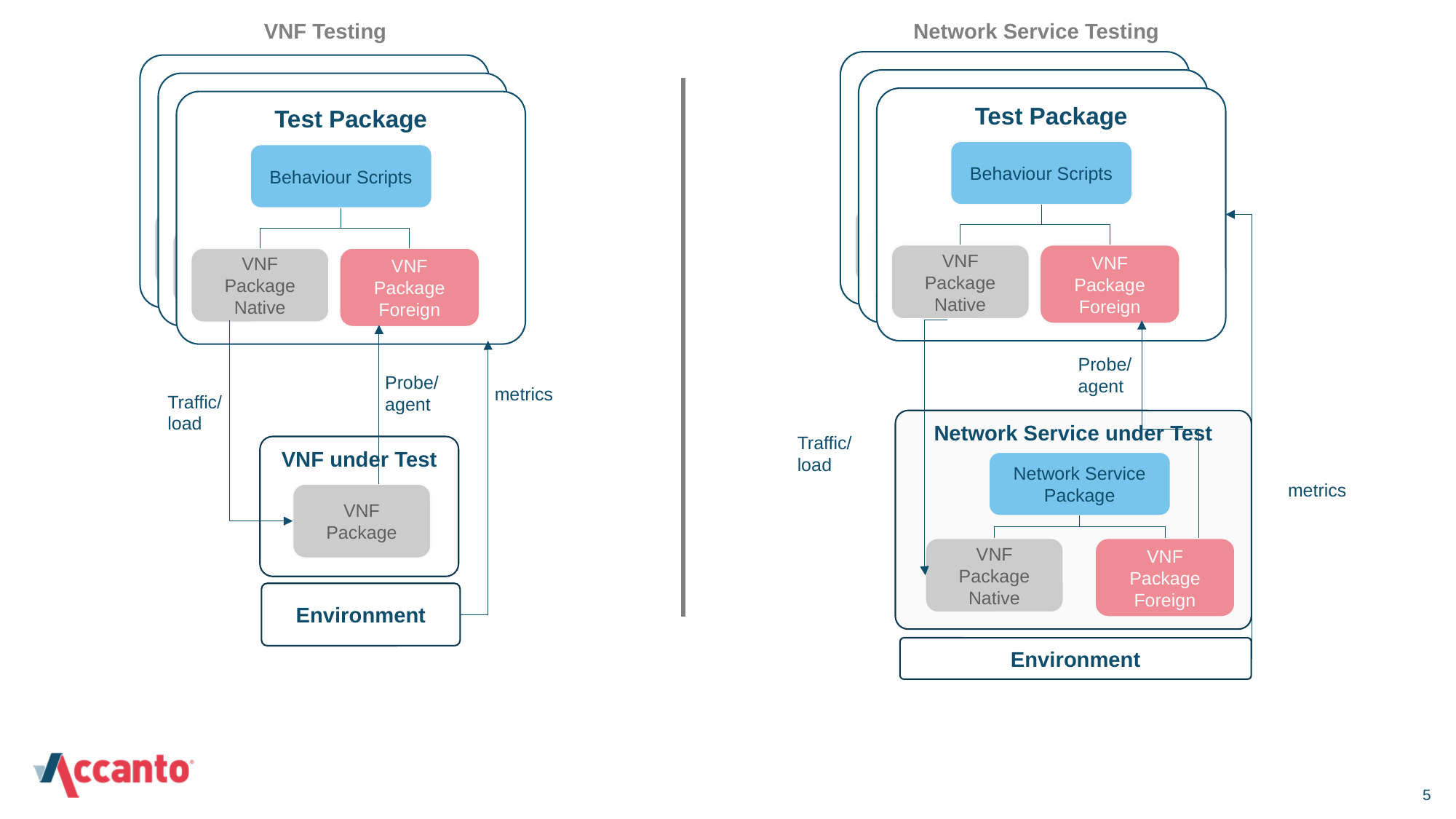

VNF Testing
Network Service Testing
Test Package
Behaviour Scripts
VNF Package Native
VNF Package Foreign
Test Package
Behaviour Scripts
VNF Package Native
VNF Package Foreign
Test Package
Behaviour Scripts
VNF Package Native
VNF Package Foreign
Test Package
Behaviour Scripts
VNF Package Native
VNF Package Foreign
Test Package
Behaviour Scripts
VNF Package Native
VNF Package Foreign
Test Package
Behaviour Scripts
VNF Package Native
VNF Package Foreign
Probe/ agent
Probe/ agent
metrics
Traffic/load
Network Service under Test
Traffic/load
VNF under Test
Network Service Package
metrics
VNF Package
VNF Package Native
VNF Package Foreign
Environment
Environment
5